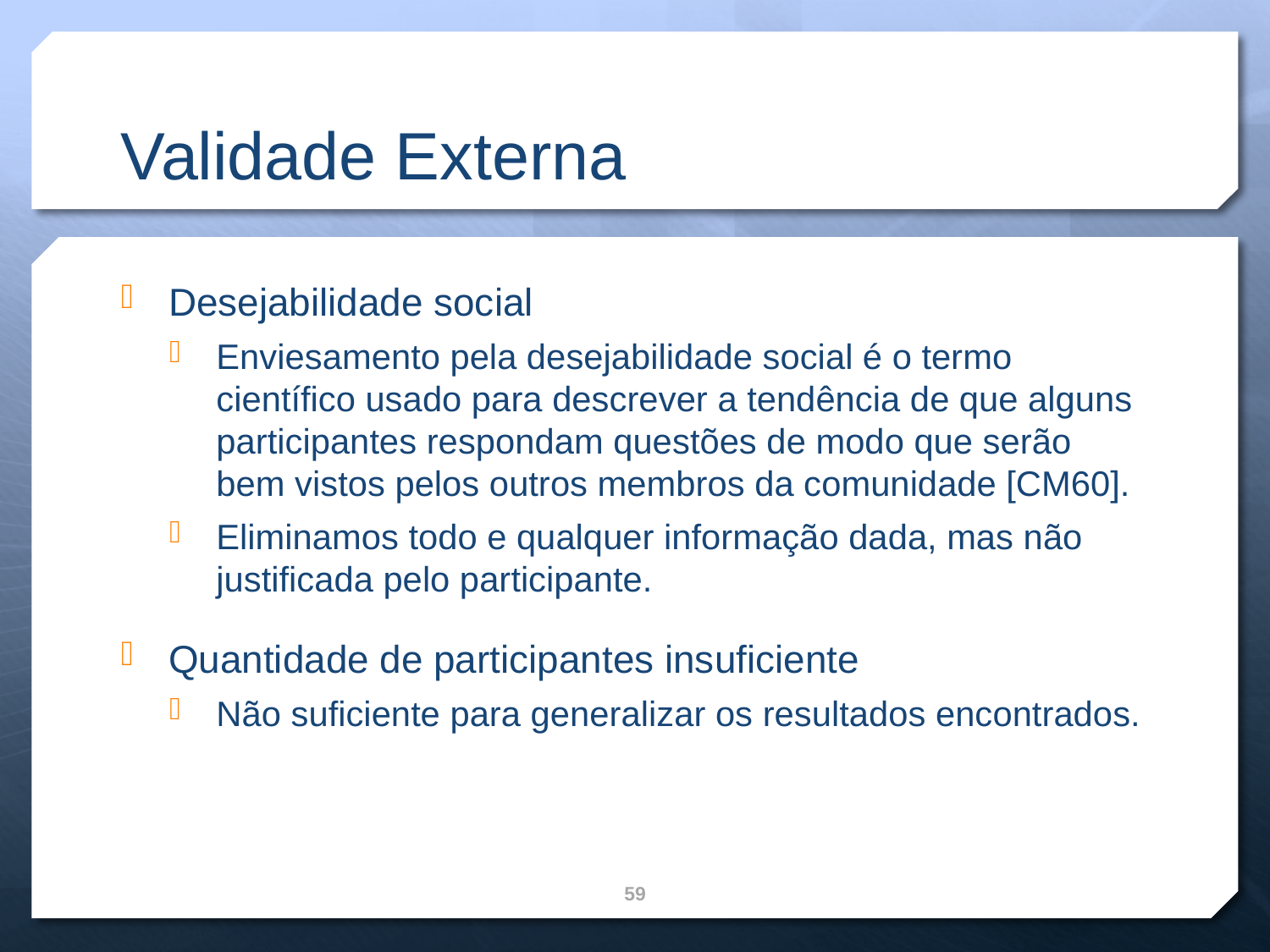

# Validade Externa
Desejabilidade social
Enviesamento pela desejabilidade social é o termo científico usado para descrever a tendência de que alguns participantes respondam questões de modo que serão bem vistos pelos outros membros da comunidade [CM60].
Eliminamos todo e qualquer informação dada, mas não justificada pelo participante.
Quantidade de participantes insuficiente
Não suficiente para generalizar os resultados encontrados.
59